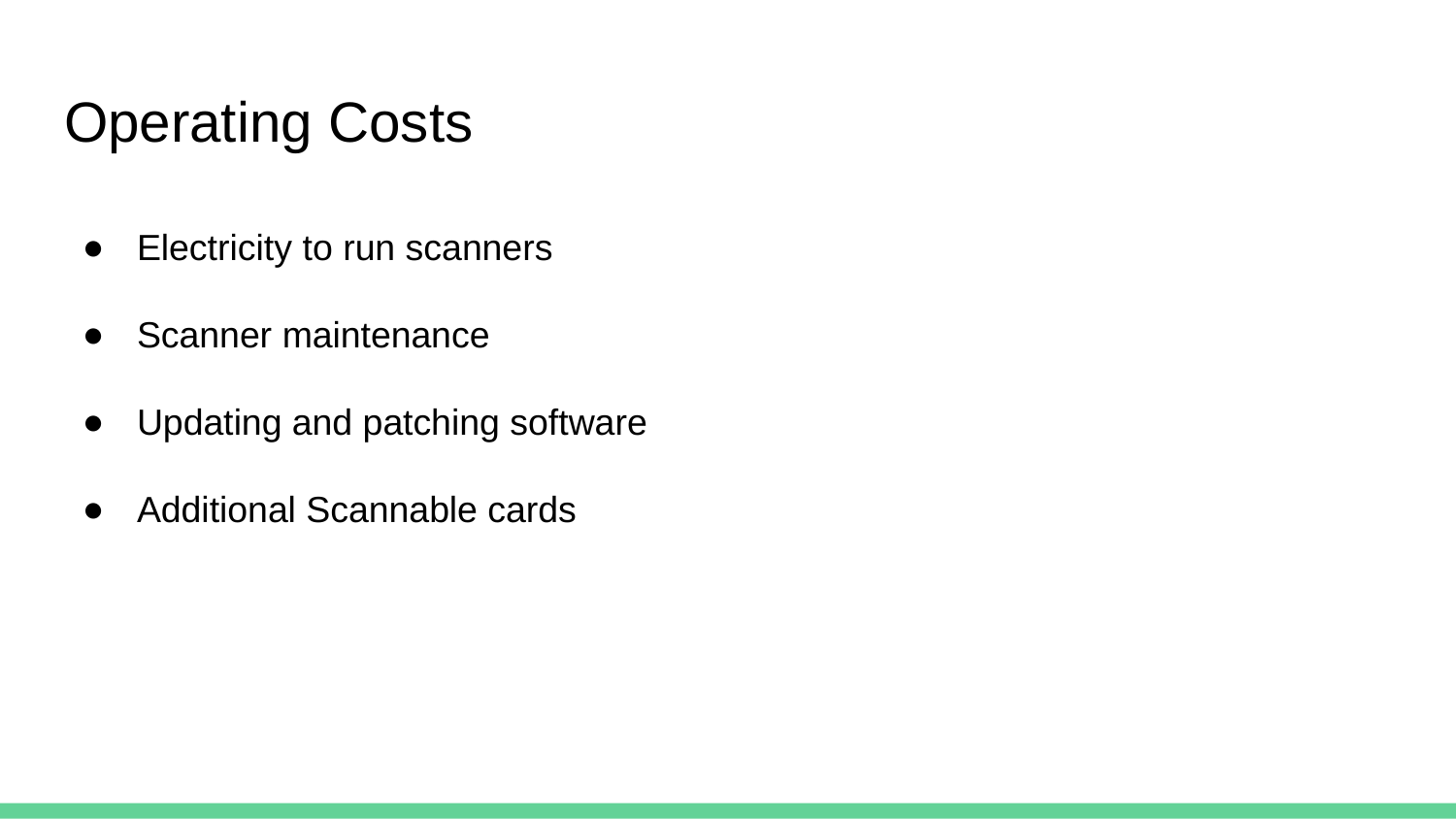

# Operating Costs

Electricity to run scanners

Scanner maintenance

Updating and patching software

Additional Scannable cards